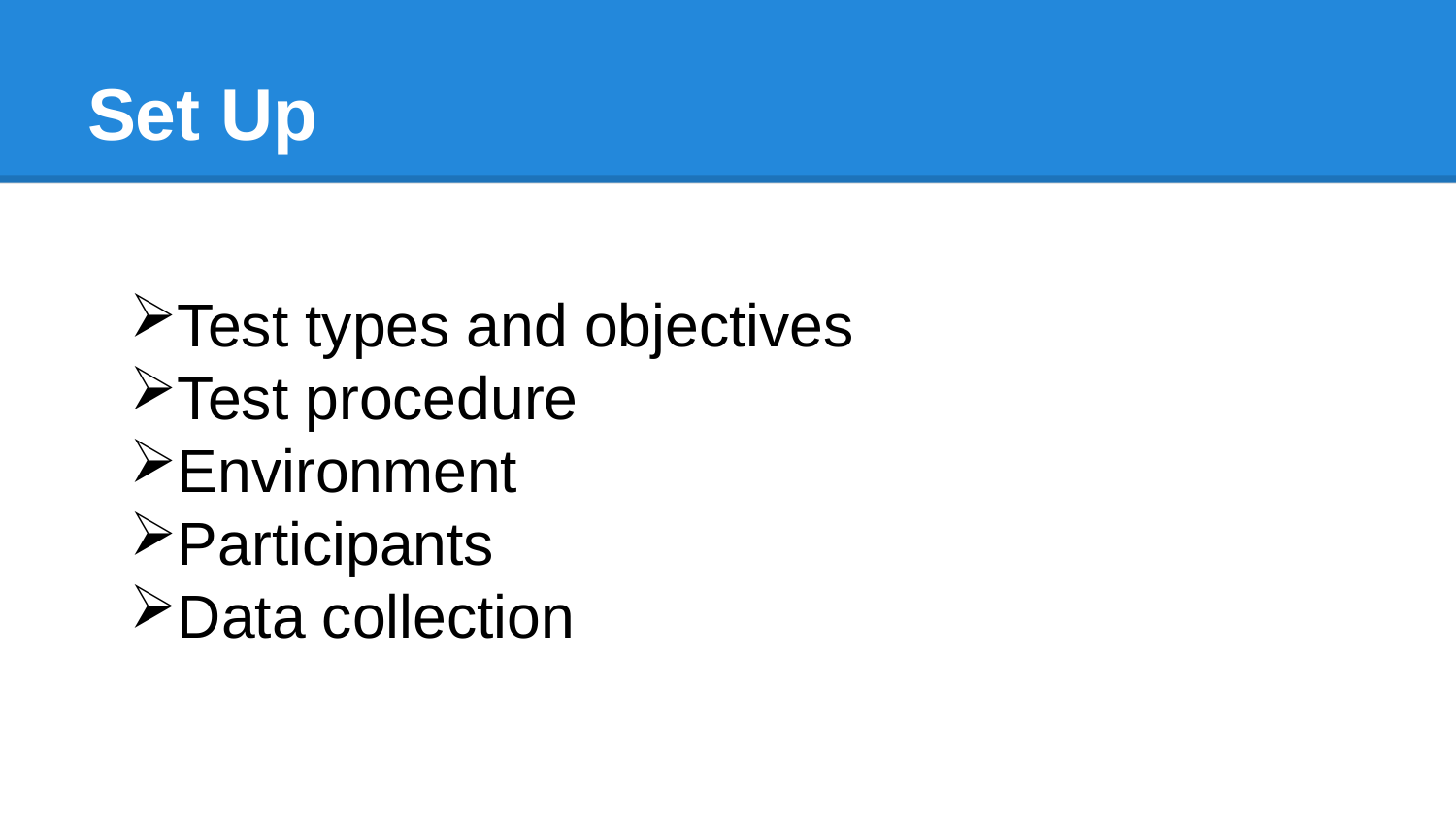

# Set Up
Test types and objectives
Test procedure
Environment
Participants
Data collection